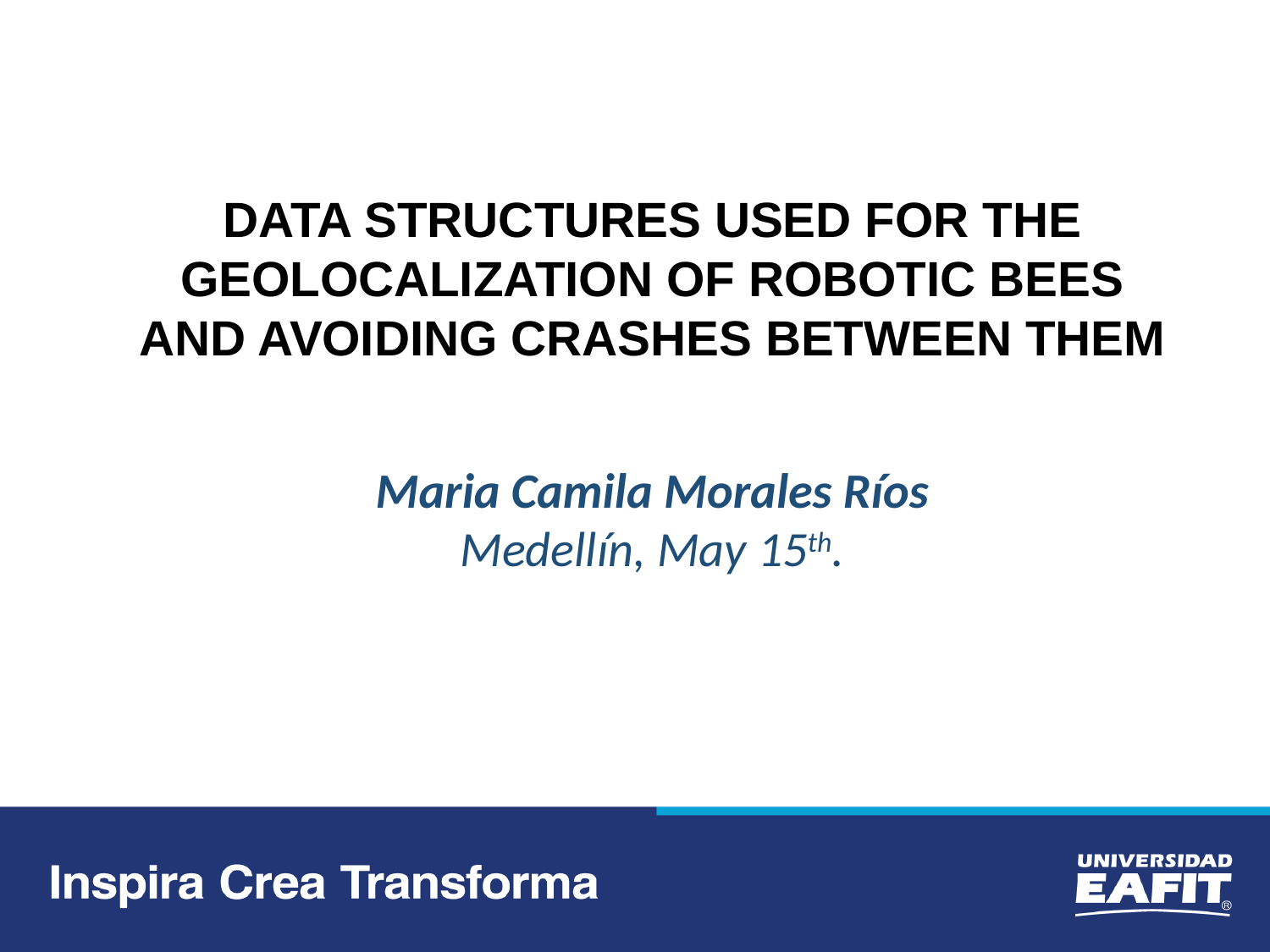

DATA STRUCTURES USED FOR THE GEOLOCALIZATION OF ROBOTIC BEES AND AVOIDING CRASHES BETWEEN THEM

Maria Camila Morales Ríos
Medellín, May 15th.